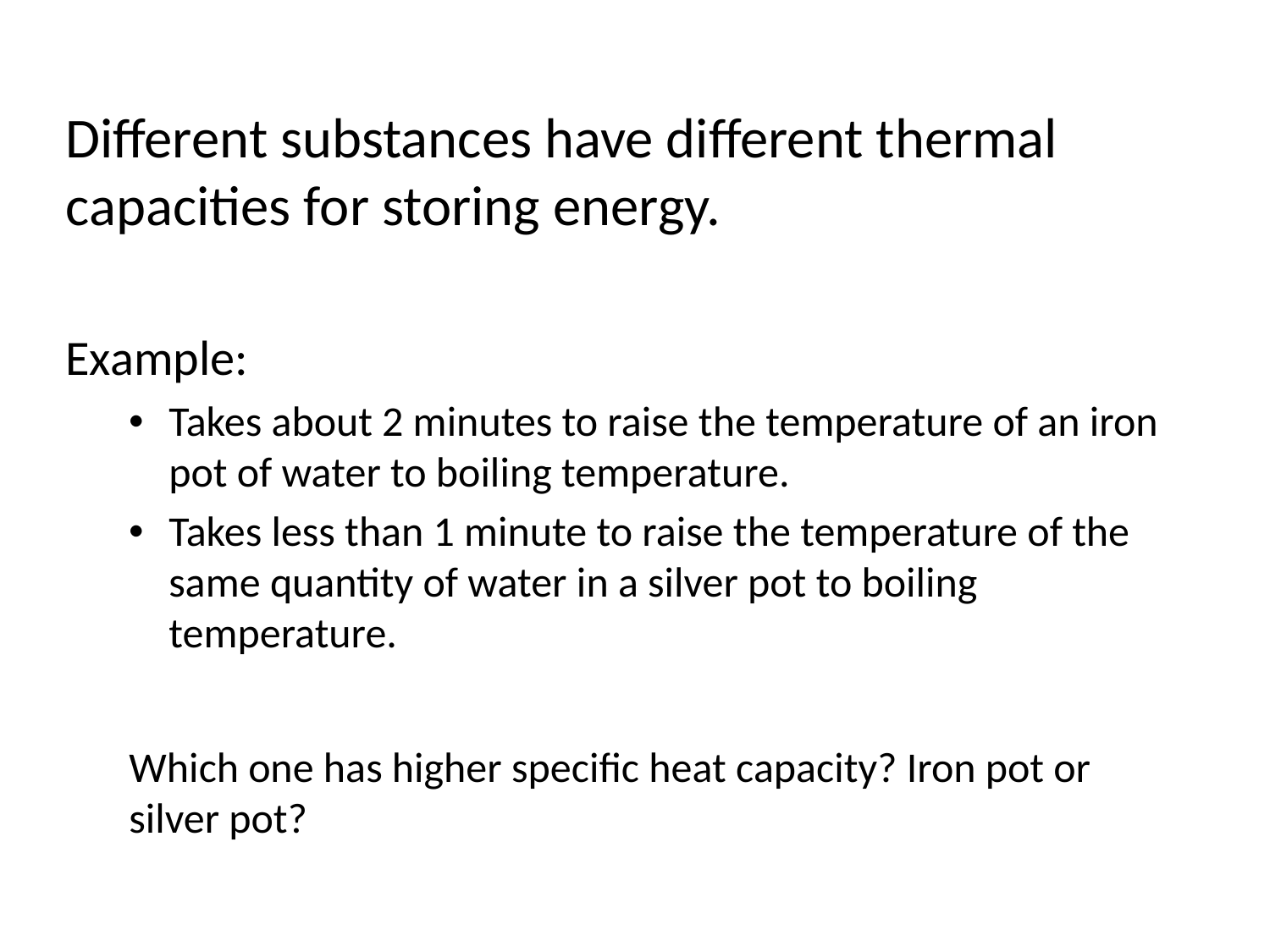

Different substances have different thermal capacities for storing energy.

Example:
Takes about 2 minutes to raise the temperature of an iron pot of water to boiling temperature.
Takes less than 1 minute to raise the temperature of the same quantity of water in a silver pot to boiling temperature.

Which one has higher specific heat capacity? Iron pot or silver pot?